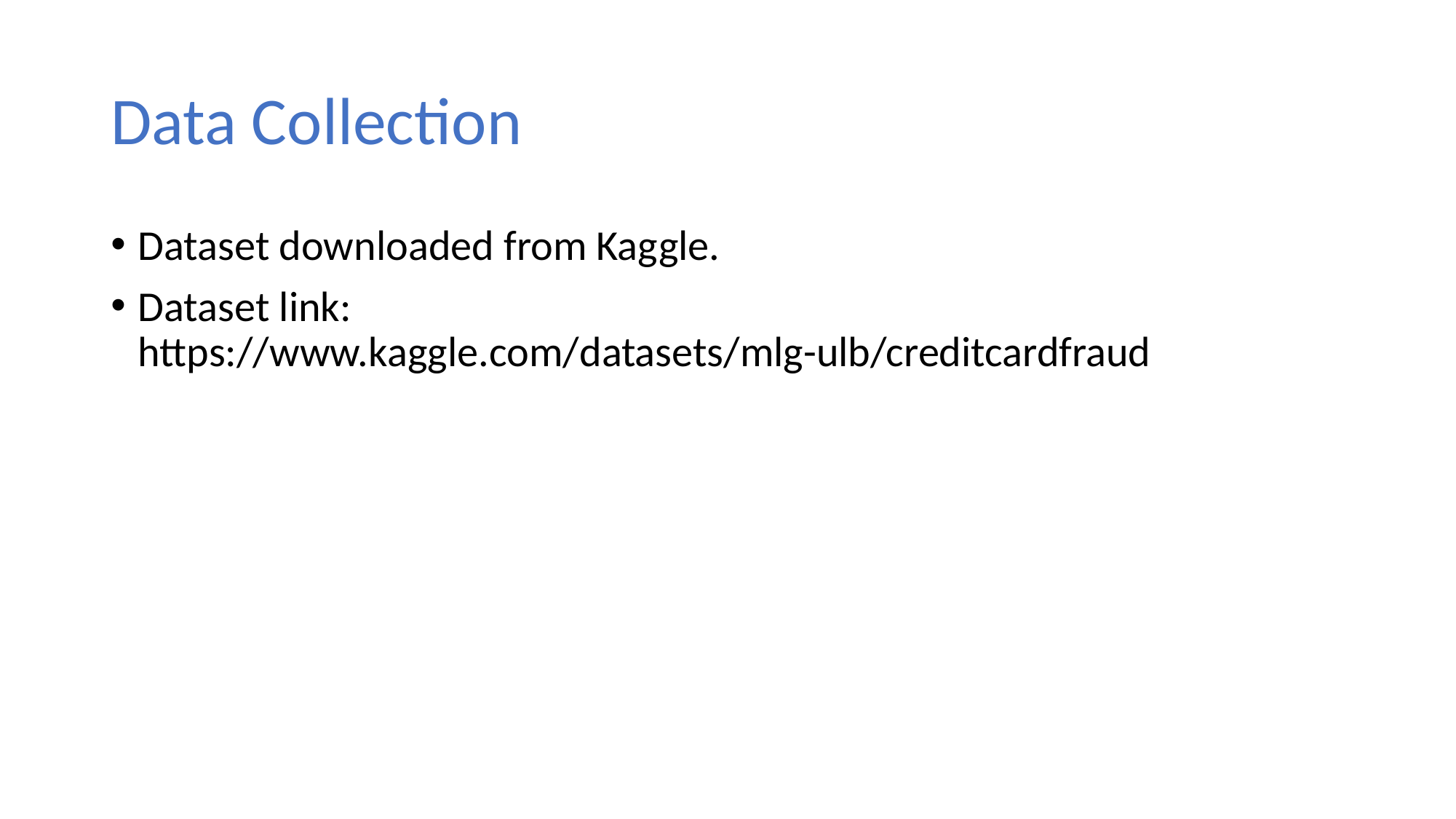

# Data Collection
Dataset downloaded from Kaggle.
Dataset link: https://www.kaggle.com/datasets/mlg-ulb/creditcardfraud